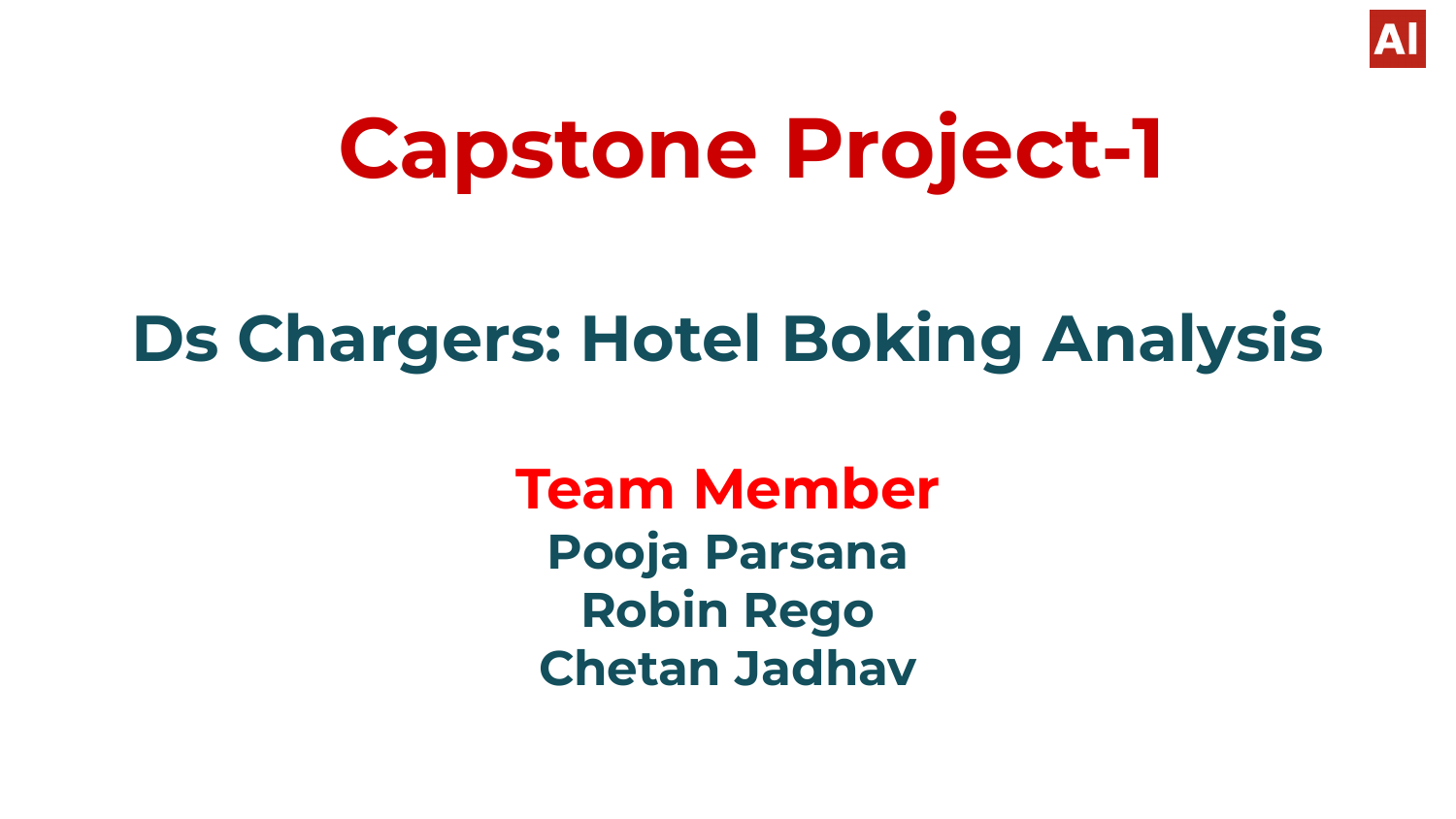

# Capstone Project-1
Ds Chargers: Hotel Boking Analysis
Team Member
Pooja Parsana
Robin Rego
Chetan Jadhav